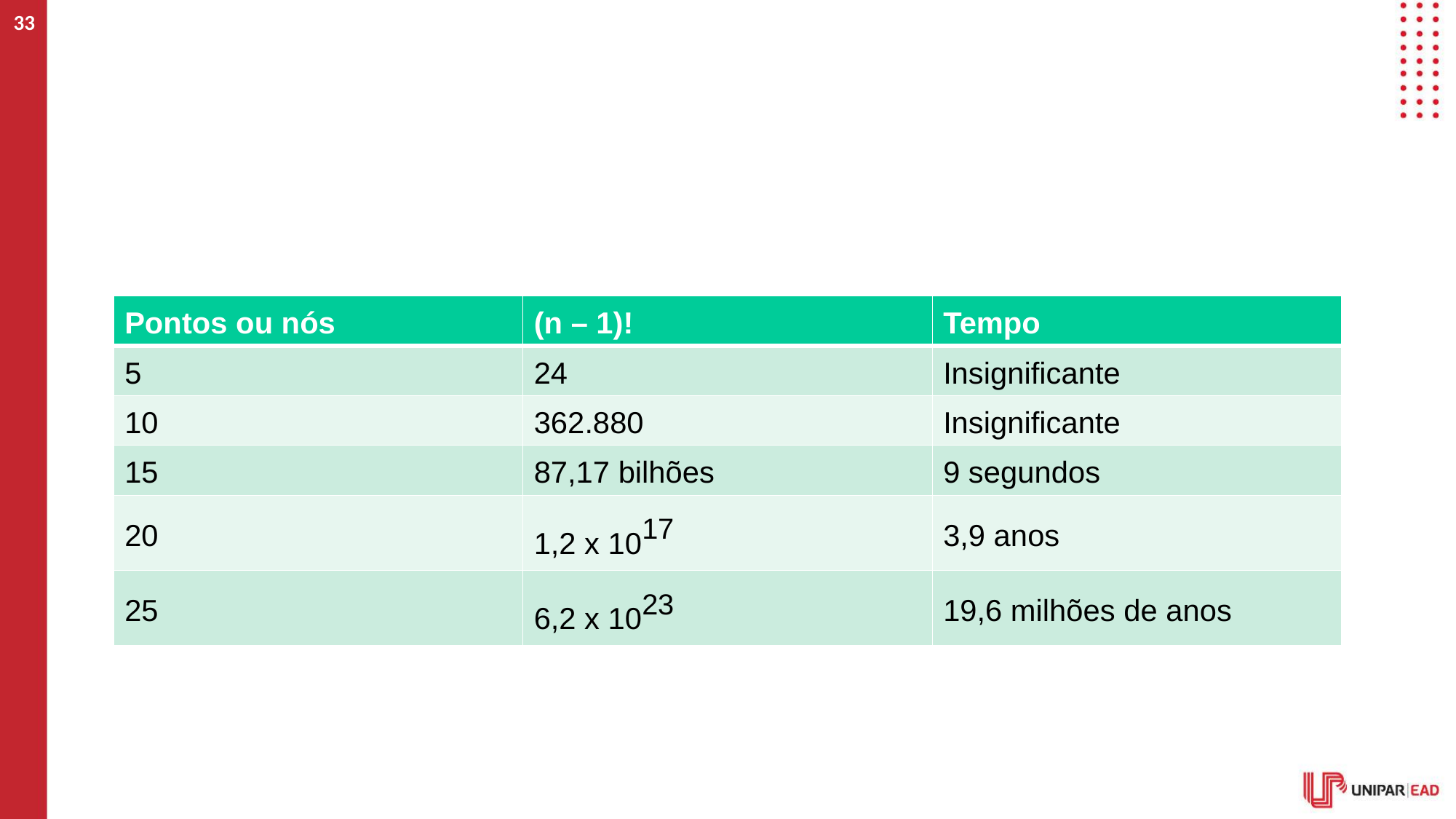

33
#

| Pontos ou nós | (n – 1)! | Tempo |
| --- | --- | --- |
| 5 | 24 | Insignificante |
| 10 | 362.880 | Insignificante |
| 15 | 87,17 bilhões | 9 segundos |
| 20 | 1,2 x 1017 | 3,9 anos |
| 25 | 6,2 x 1023 | 19,6 milhões de anos |